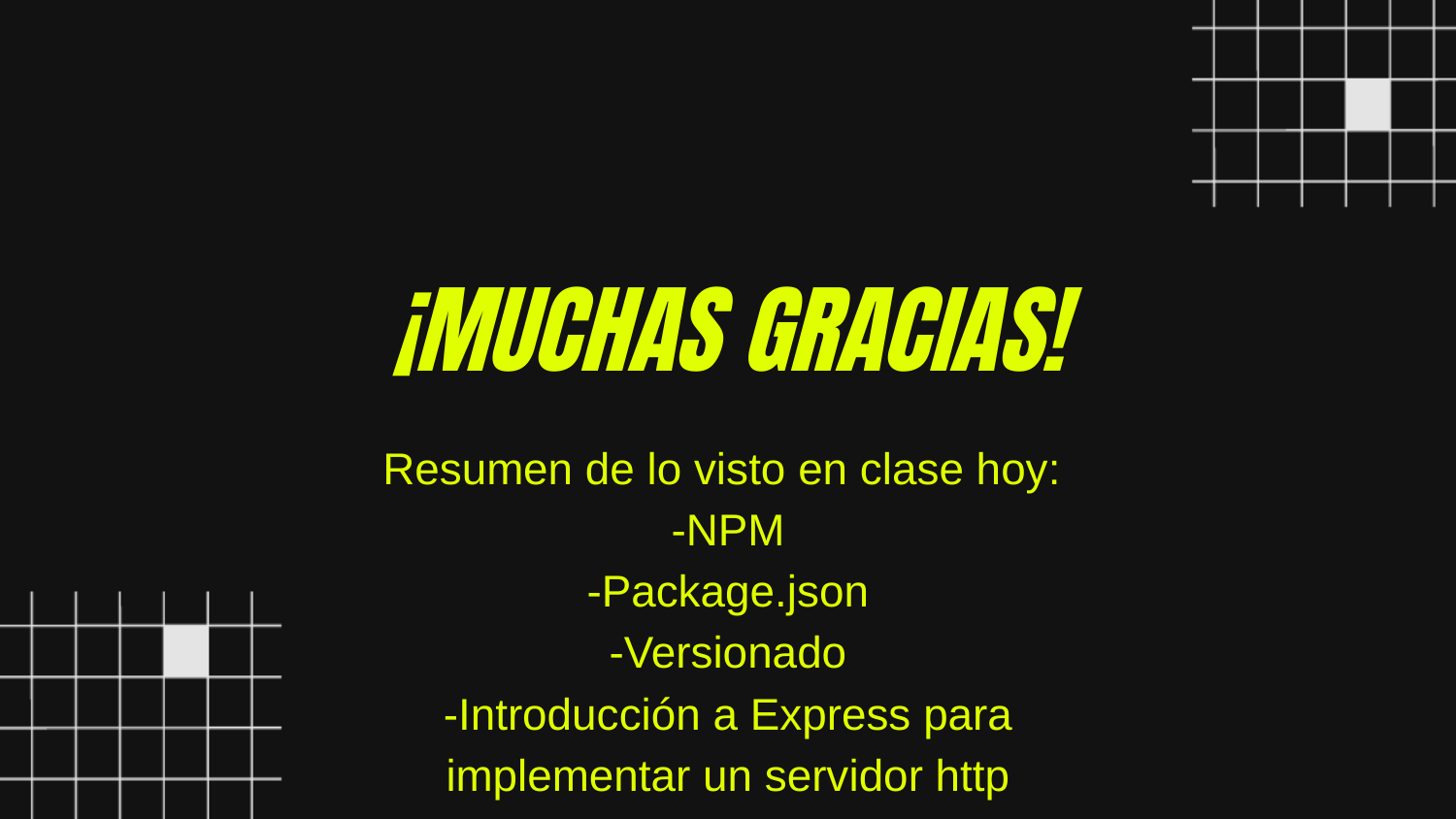

¡MUCHAS GRACIAS!
Resumen de lo visto en clase hoy:
-NPM
-Package.json
-Versionado
-Introducción a Express para implementar un servidor http